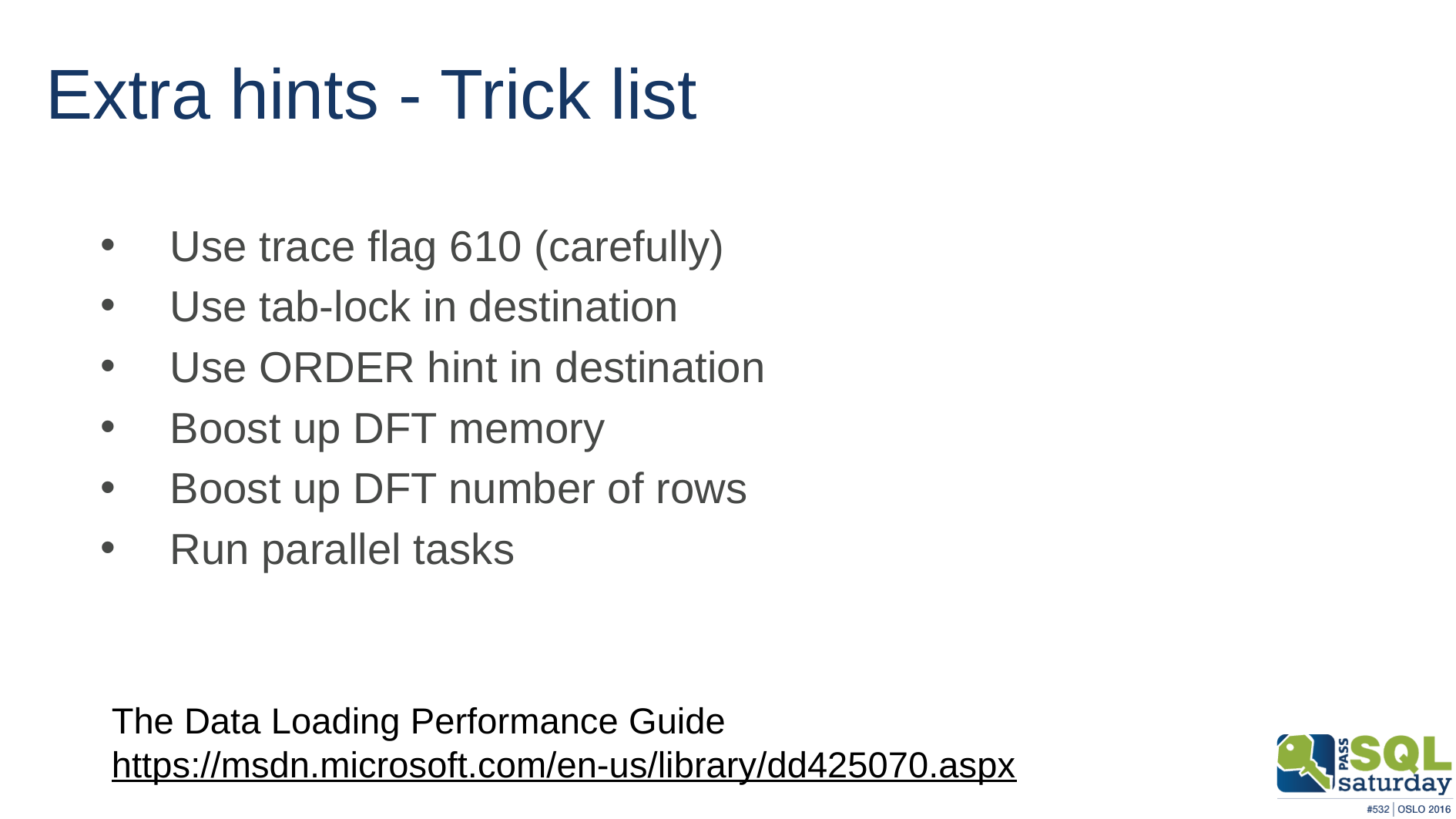

# Extra hints - Trick list
Use trace flag 610 (carefully)
Use tab-lock in destination
Use ORDER hint in destination
Boost up DFT memory
Boost up DFT number of rows
Run parallel tasks
The Data Loading Performance Guide
https://msdn.microsoft.com/en-us/library/dd425070.aspx